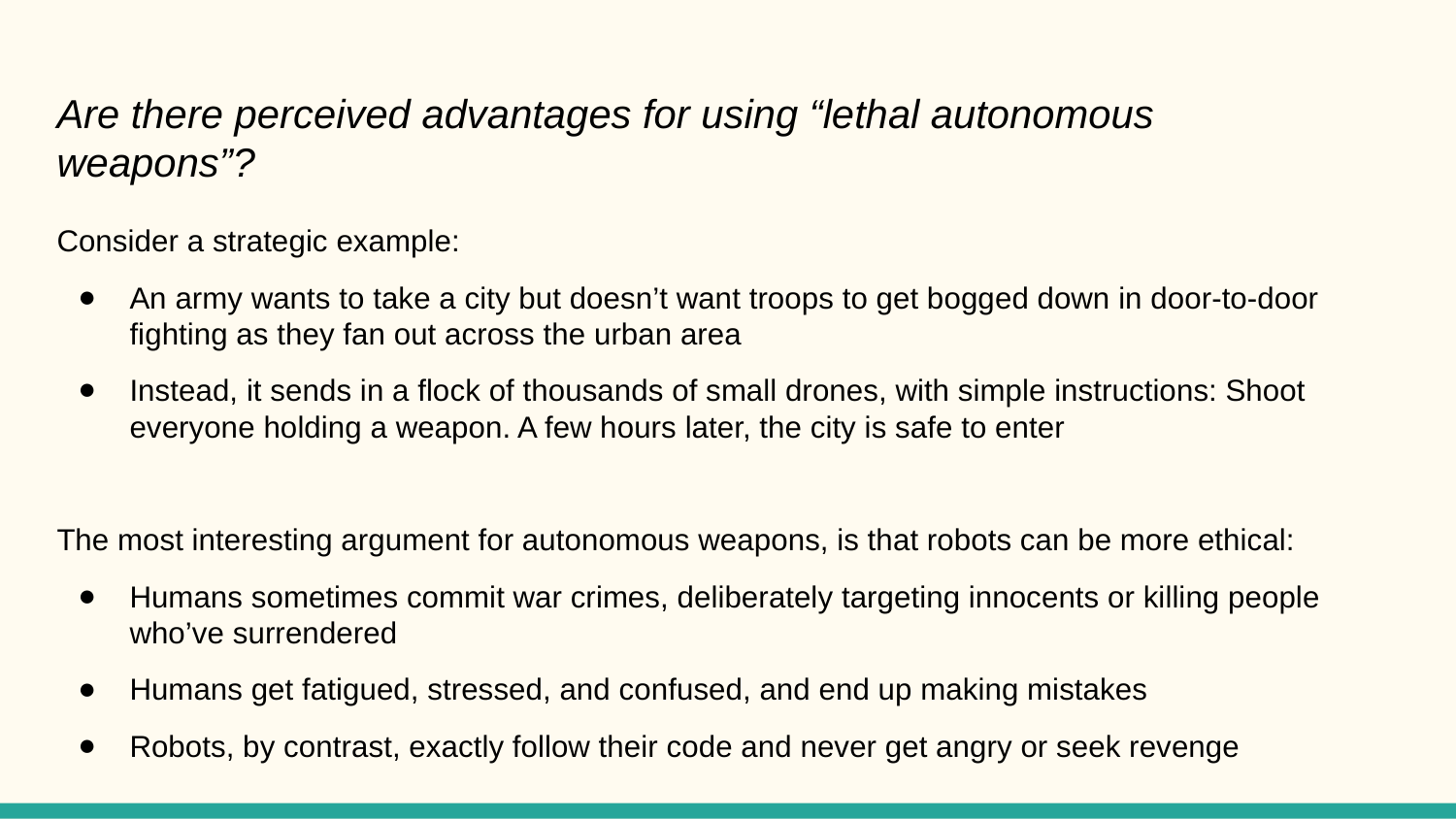

Are there perceived advantages for using “lethal autonomous weapons”?

Consider a strategic example:
An army wants to take a city but doesn’t want troops to get bogged down in door-to-door fighting as they fan out across the urban area
Instead, it sends in a flock of thousands of small drones, with simple instructions: Shoot everyone holding a weapon. A few hours later, the city is safe to enter

The most interesting argument for autonomous weapons, is that robots can be more ethical:
Humans sometimes commit war crimes, deliberately targeting innocents or killing people who’ve surrendered
Humans get fatigued, stressed, and confused, and end up making mistakes
Robots, by contrast, exactly follow their code and never get angry or seek revenge